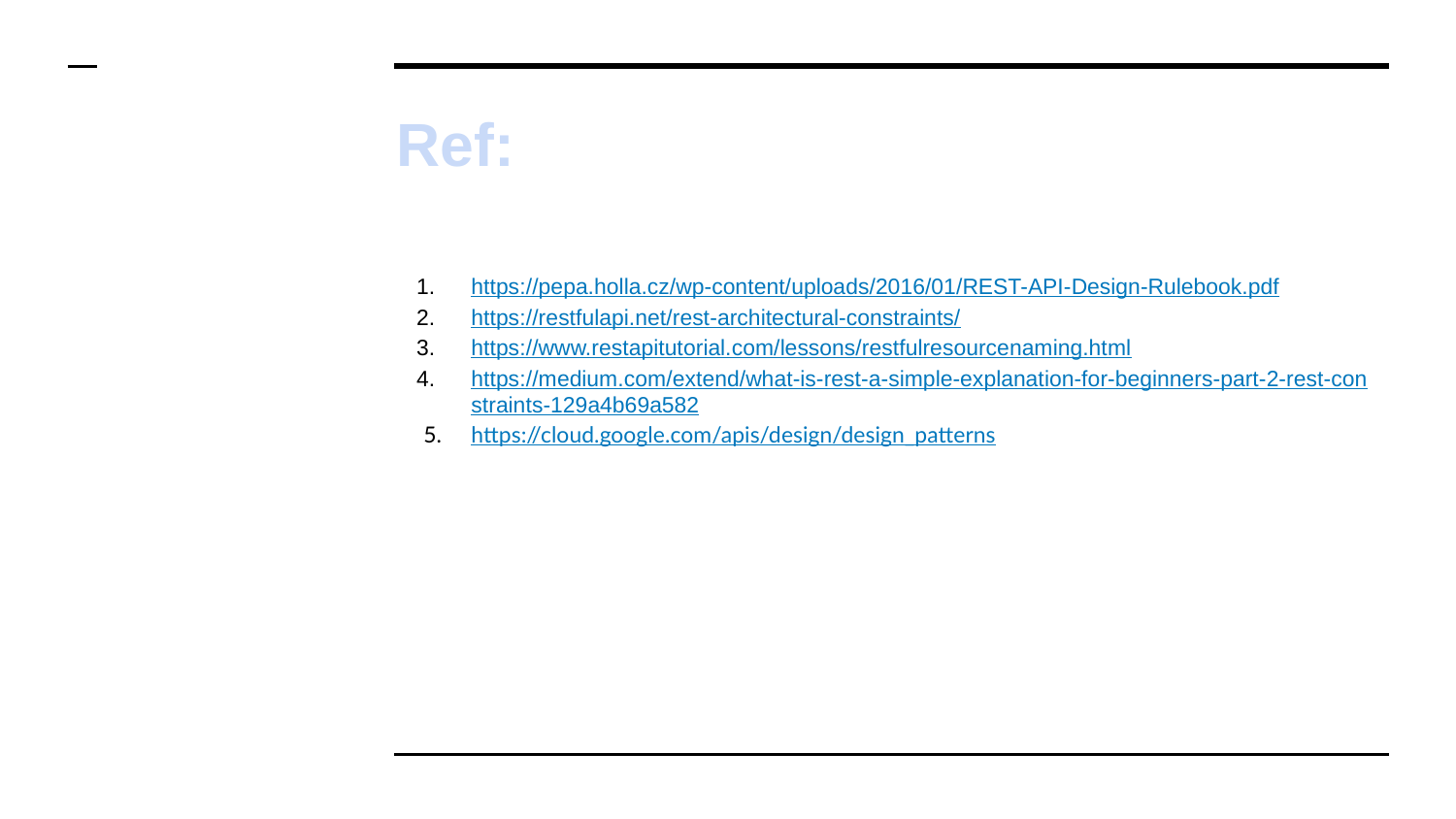

# Ref:
https://pepa.holla.cz/wp-content/uploads/2016/01/REST-API-Design-Rulebook.pdf
https://restfulapi.net/rest-architectural-constraints/
https://www.restapitutorial.com/lessons/restfulresourcenaming.html
https://medium.com/extend/what-is-rest-a-simple-explanation-for-beginners-part-2-rest-constraints-129a4b69a582
https://cloud.google.com/apis/design/design_patterns